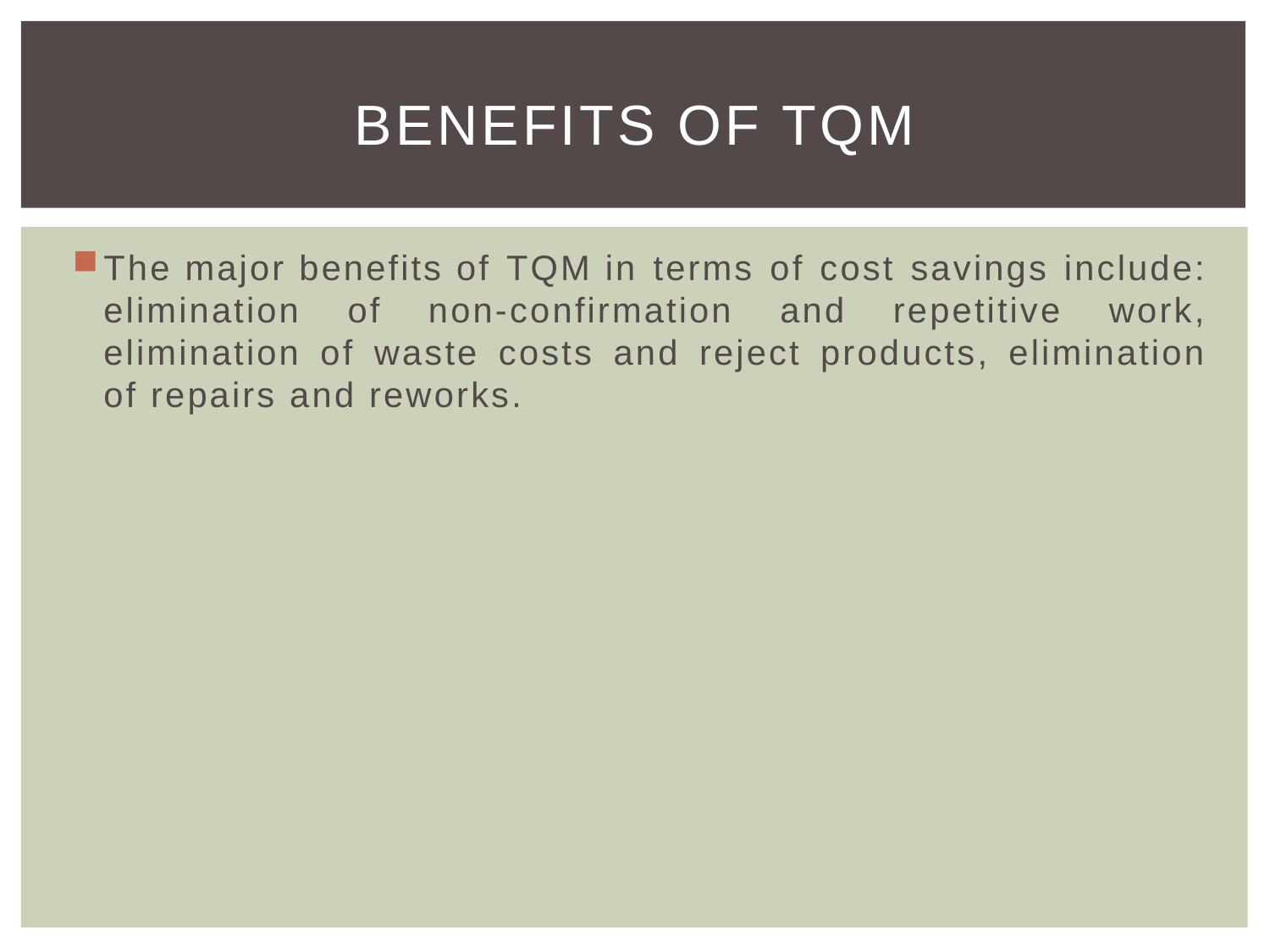

# benefits OF tqm
The major benefits of TQM in terms of cost savings include: elimination of non-confirmation and repetitive work, elimination of waste costs and reject products, elimination of repairs and reworks.